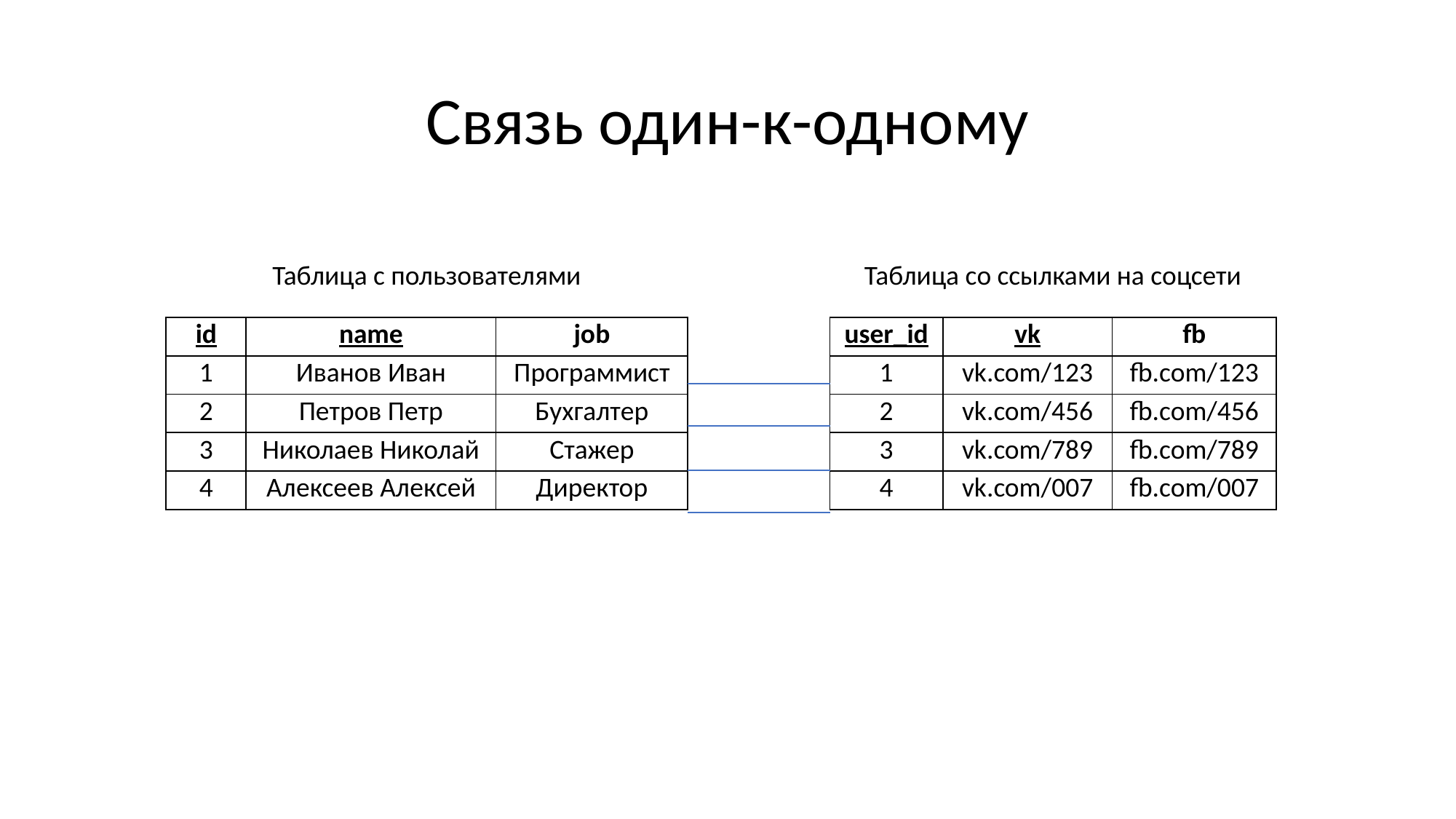

# Связь один-к-одному
Таблица с пользователями
Таблица со ссылками на соцсети
| id | name | job |
| --- | --- | --- |
| 1 | Иванов Иван | Программист |
| 2 | Петров Петр | Бухгалтер |
| 3 | Николаев Николай | Стажер |
| 4 | Алексеев Алексей | Директор |
| user\_id | vk | fb |
| --- | --- | --- |
| 1 | vk.com/123 | fb.com/123 |
| 2 | vk.com/456 | fb.com/456 |
| 3 | vk.com/789 | fb.com/789 |
| 4 | vk.com/007 | fb.com/007 |